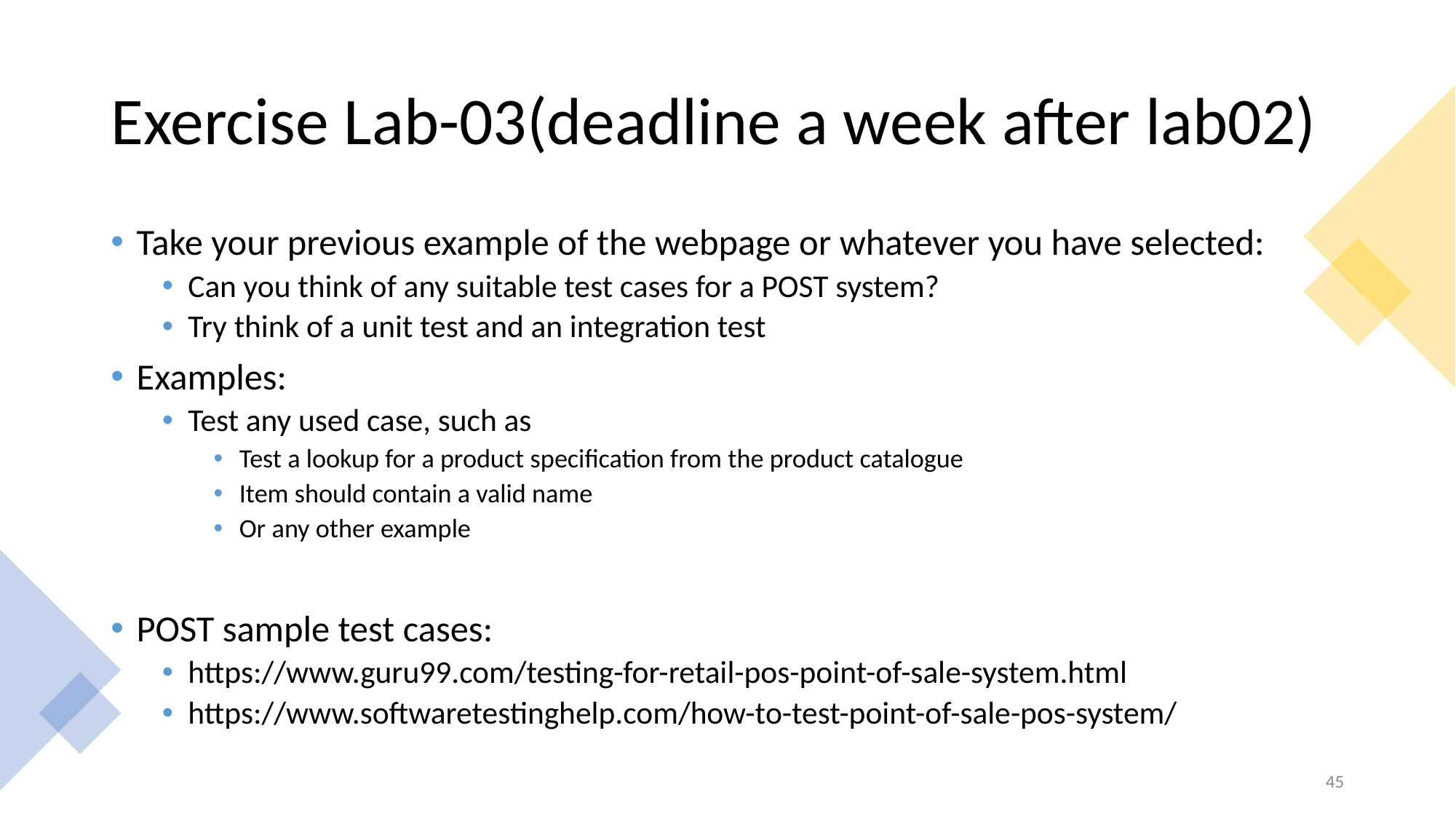

# Exercise Lab-03(deadline a week after lab02)
Take your previous example of the webpage or whatever you have selected:
Can you think of any suitable test cases for a POST system?
Try think of a unit test and an integration test
Examples:
Test any used case, such as
Test a lookup for a product specification from the product catalogue
Item should contain a valid name
Or any other example

POST sample test cases:
https://www.guru99.com/testing-for-retail-pos-point-of-sale-system.html
https://www.softwaretestinghelp.com/how-to-test-point-of-sale-pos-system/
45